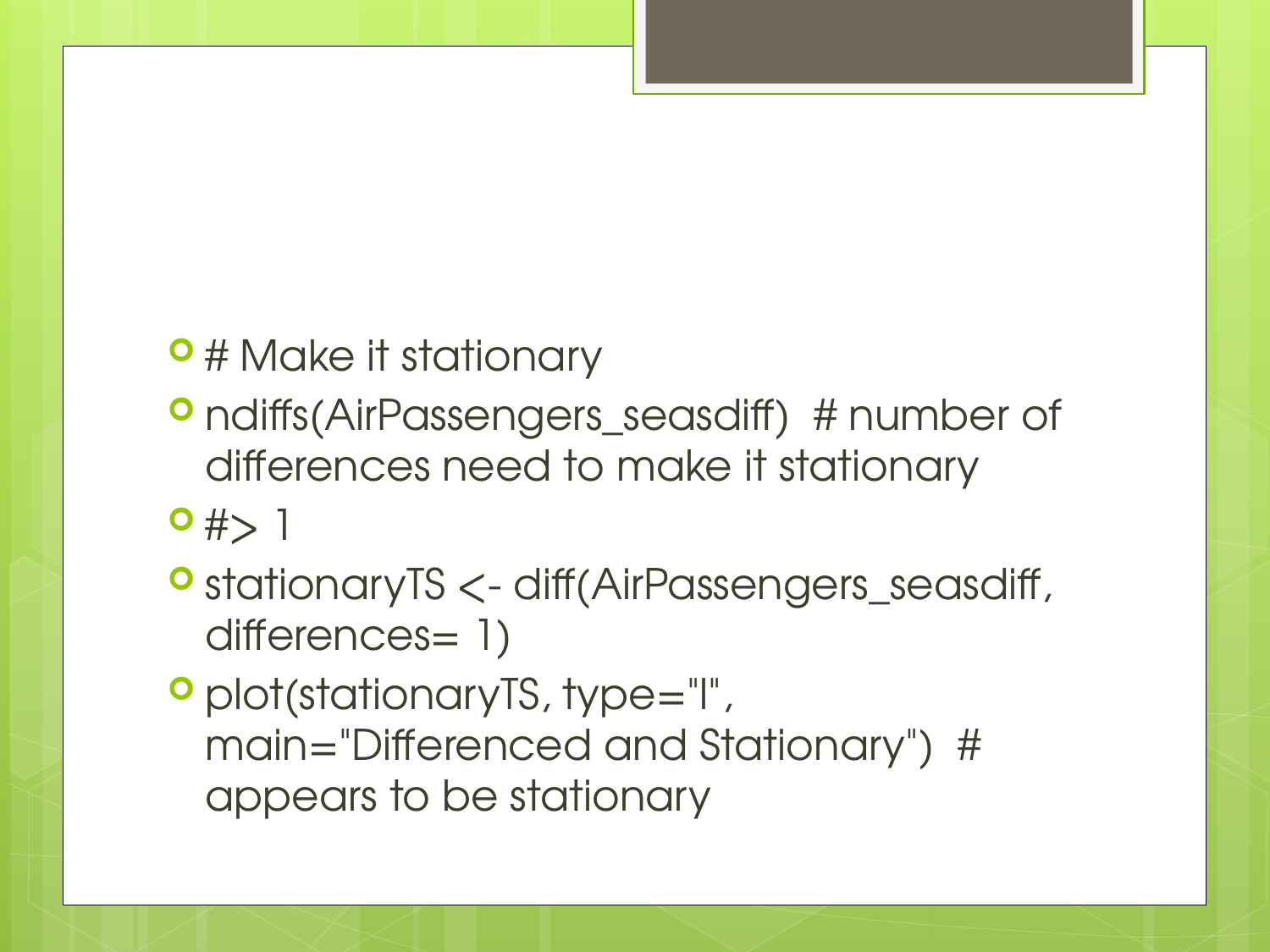

#
# Make it stationary
ndiffs(AirPassengers_seasdiff)  # number of differences need to make it stationary
#> 1
stationaryTS <- diff(AirPassengers_seasdiff, differences= 1)
plot(stationaryTS, type="l", main="Differenced and Stationary")  # appears to be stationary